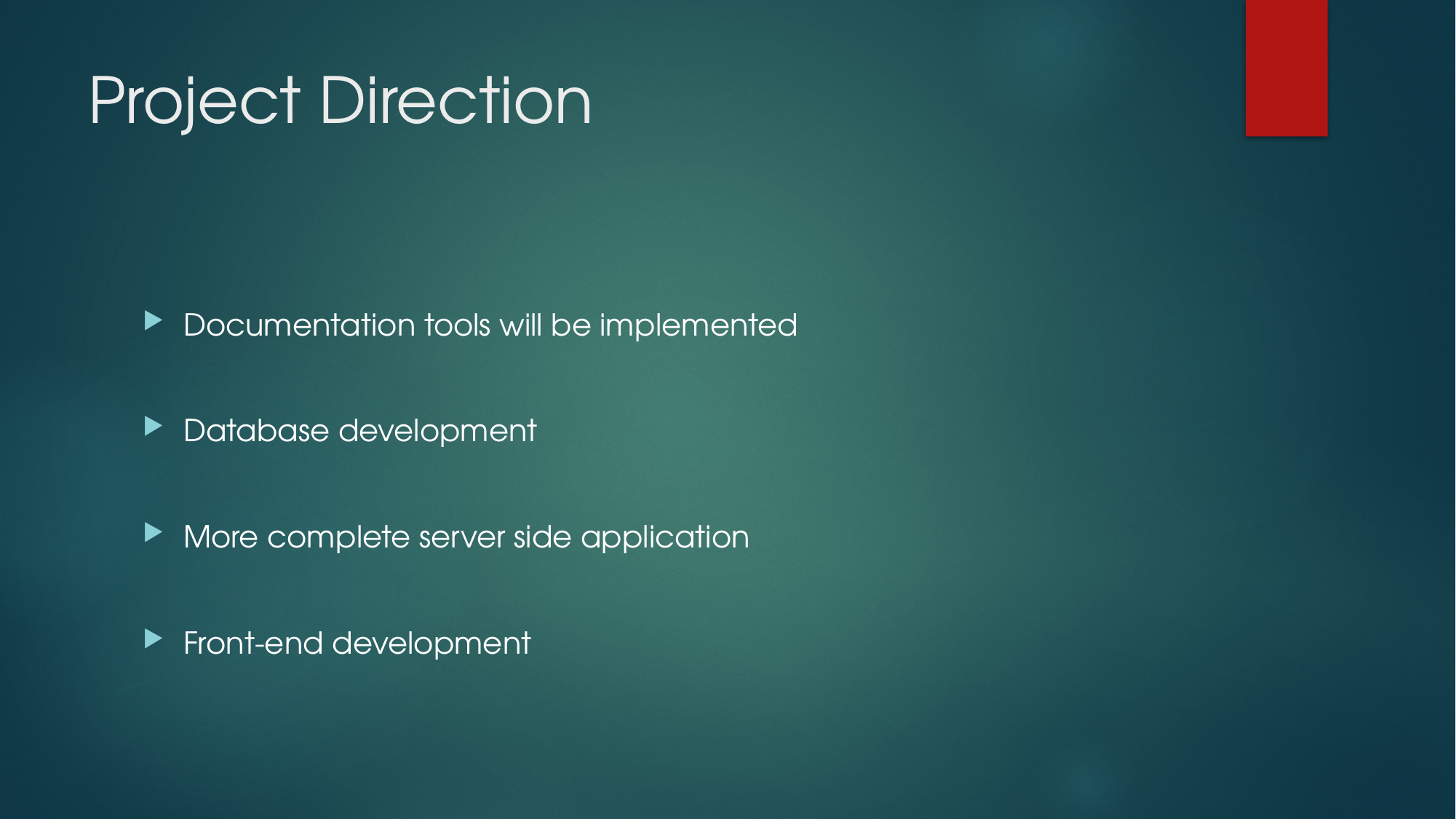

# Project Direction
Documentation tools will be implemented
Database development
More complete server side application
Front-end development